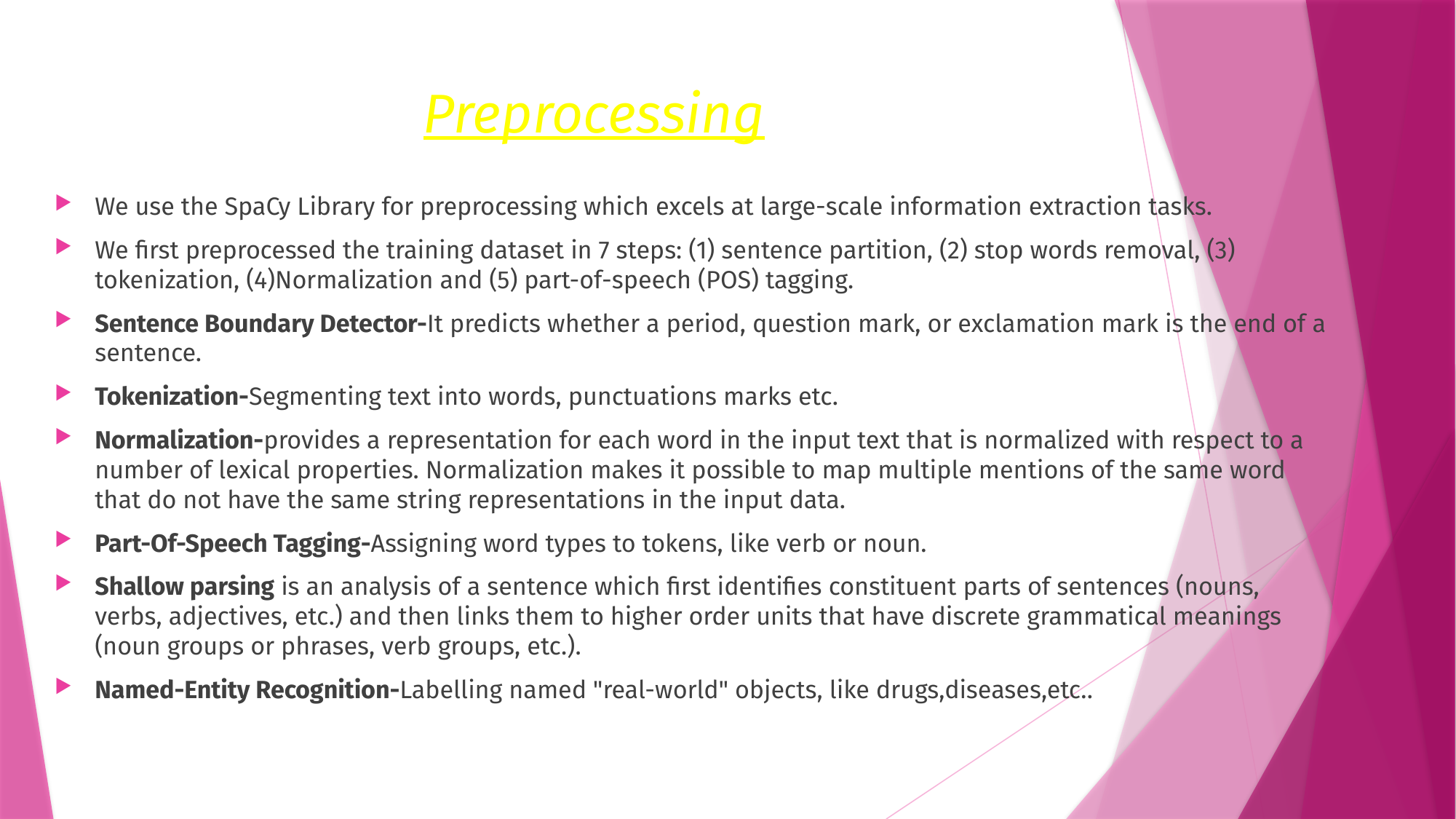

# Preprocessing
We use the SpaCy Library for preprocessing which excels at large-scale information extraction tasks.
We first preprocessed the training dataset in 7 steps: (1) sentence partition, (2) stop words removal, (3) tokenization, (4)Normalization and (5) part-of-speech (POS) tagging.
Sentence Boundary Detector-It predicts whether a period, question mark, or exclamation mark is the end of a sentence.
Tokenization-Segmenting text into words, punctuations marks etc.
Normalization-provides a representation for each word in the input text that is normalized with respect to a number of lexical properties. Normalization makes it possible to map multiple mentions of the same word that do not have the same string representations in the input data.
Part-Of-Speech Tagging-Assigning word types to tokens, like verb or noun.
Shallow parsing is an analysis of a sentence which first identifies constituent parts of sentences (nouns, verbs, adjectives, etc.) and then links them to higher order units that have discrete grammatical meanings (noun groups or phrases, verb groups, etc.).
Named-Entity Recognition-Labelling named "real-world" objects, like drugs,diseases,etc..